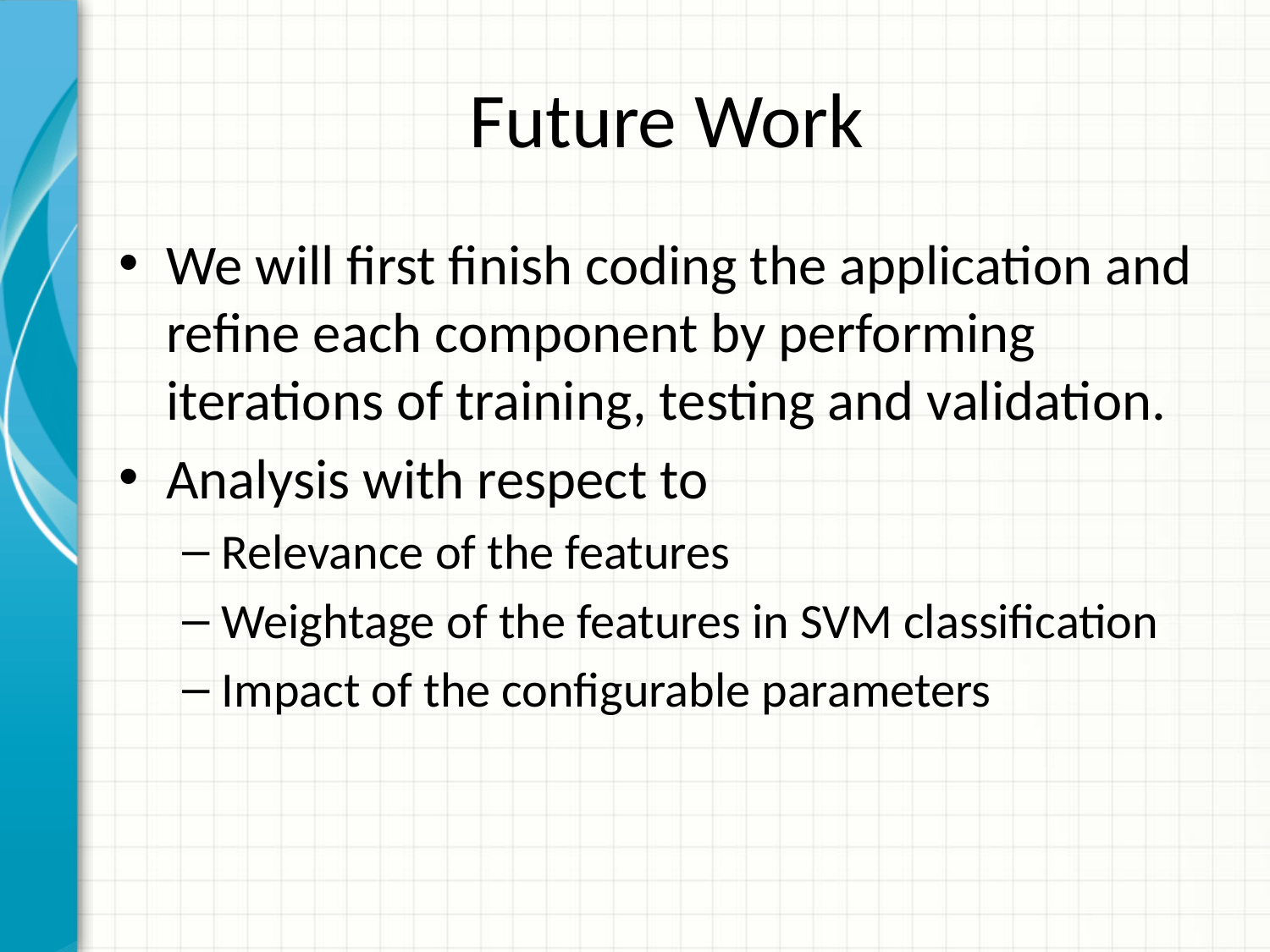

# Future Work
We will first finish coding the application and refine each component by performing iterations of training, testing and validation.
Analysis with respect to
Relevance of the features
Weightage of the features in SVM classification
Impact of the configurable parameters